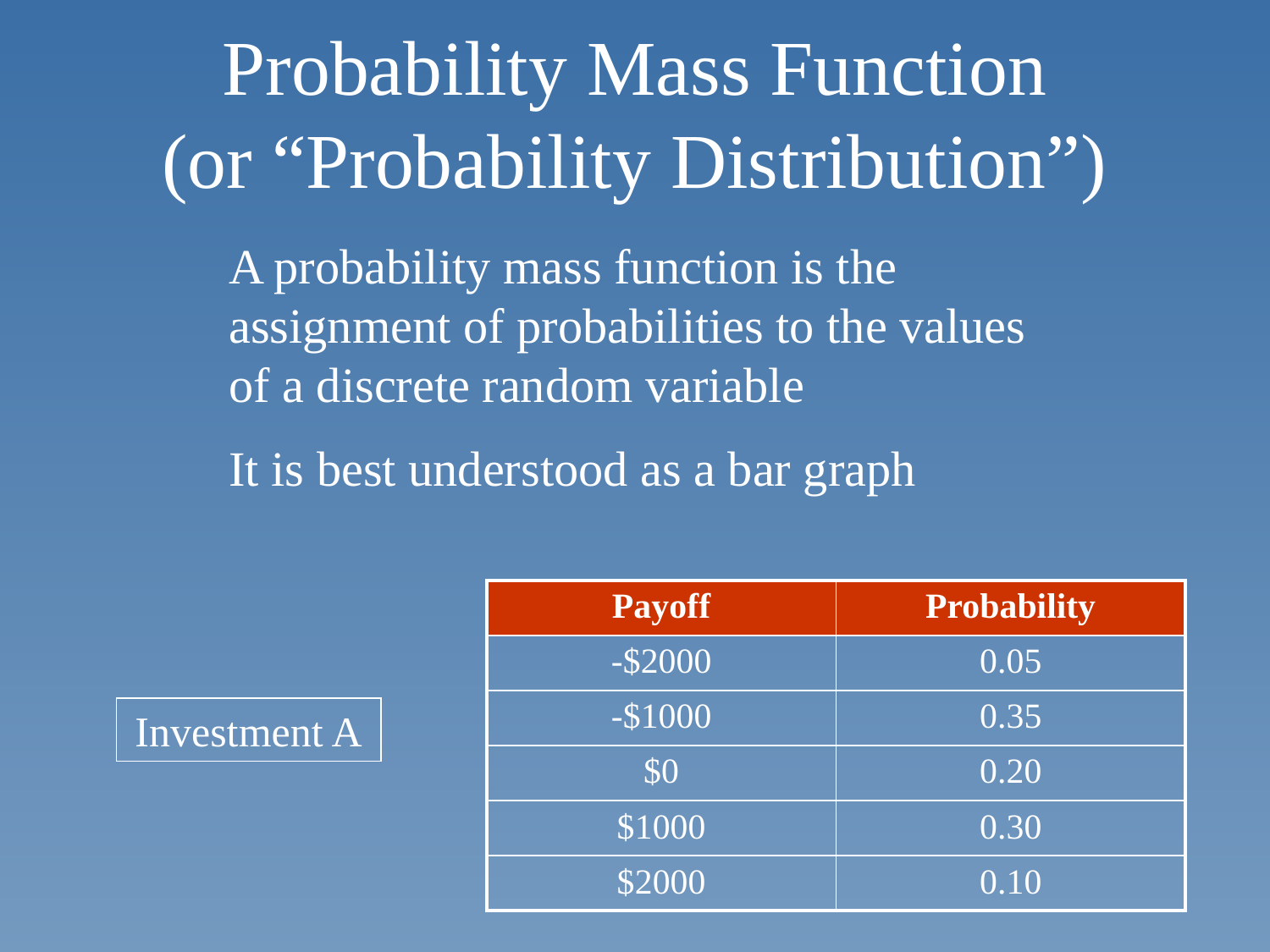

# Probability Mass Function (or “Probability Distribution”)
A probability mass function is the assignment of probabilities to the values of a discrete random variable
It is best understood as a bar graph
| Payoff | Probability |
| --- | --- |
| -$2000 | 0.05 |
| -$1000 | 0.35 |
| $0 | 0.20 |
| $1000 | 0.30 |
| $2000 | 0.10 |
Investment A